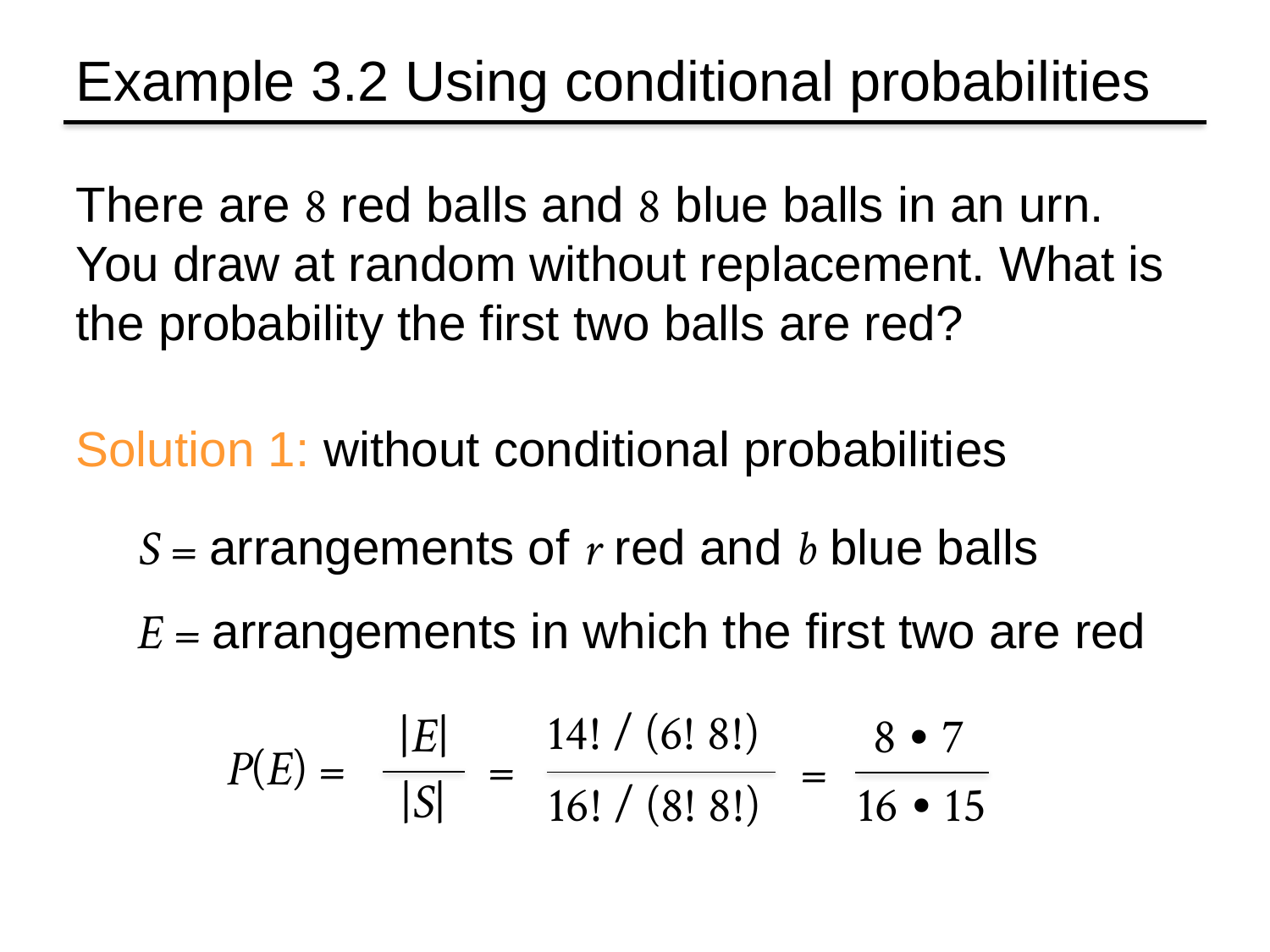

# Example 3.2 Using conditional probabilities
There are 8 red balls and 8 blue balls in an urn. You draw at random without replacement. What is the probability the first two balls are red?
Solution 1: without conditional probabilities
S = arrangements of r red and b blue balls
E = arrangements in which the first two are red
14! / (6! 8!)
16! / (8! 8!)
=
|E|
|S|
8 ∙ 7
16 ∙ 15
=
P(E) =